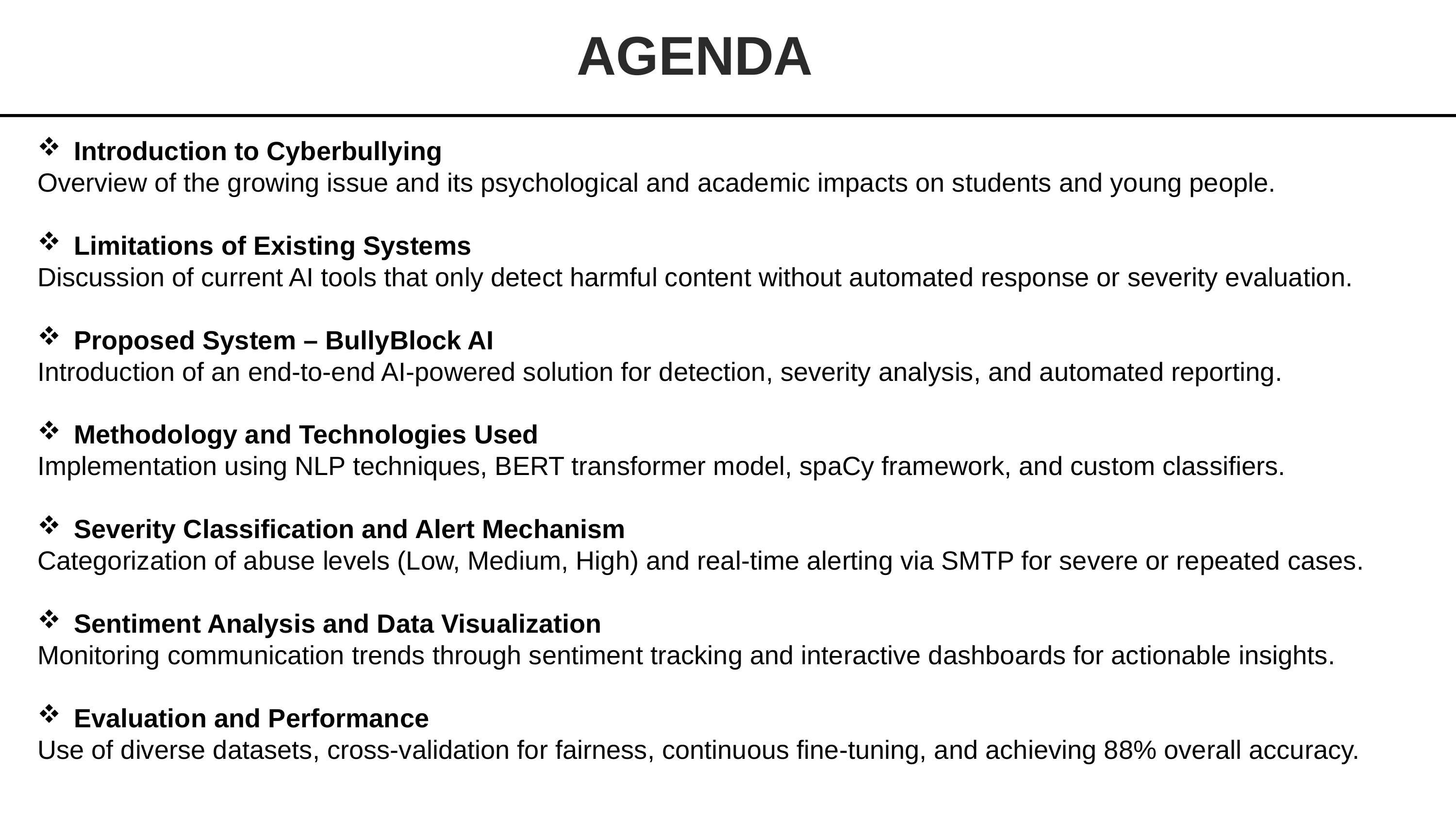

# AGENDA

Introduction to Cyberbullying
Overview of the growing issue and its psychological and academic impacts on students and young people.

Limitations of Existing Systems
Discussion of current AI tools that only detect harmful content without automated response or severity evaluation.

Proposed System – BullyBlock AI
Introduction of an end-to-end AI-powered solution for detection, severity analysis, and automated reporting.

Methodology and Technologies Used
Implementation using NLP techniques, BERT transformer model, spaCy framework, and custom classifiers.

Severity Classification and Alert Mechanism
Categorization of abuse levels (Low, Medium, High) and real-time alerting via SMTP for severe or repeated cases.

Sentiment Analysis and Data Visualization
Monitoring communication trends through sentiment tracking and interactive dashboards for actionable insights.

Evaluation and Performance
Use of diverse datasets, cross-validation for fairness, continuous fine-tuning, and achieving 88% overall accuracy.